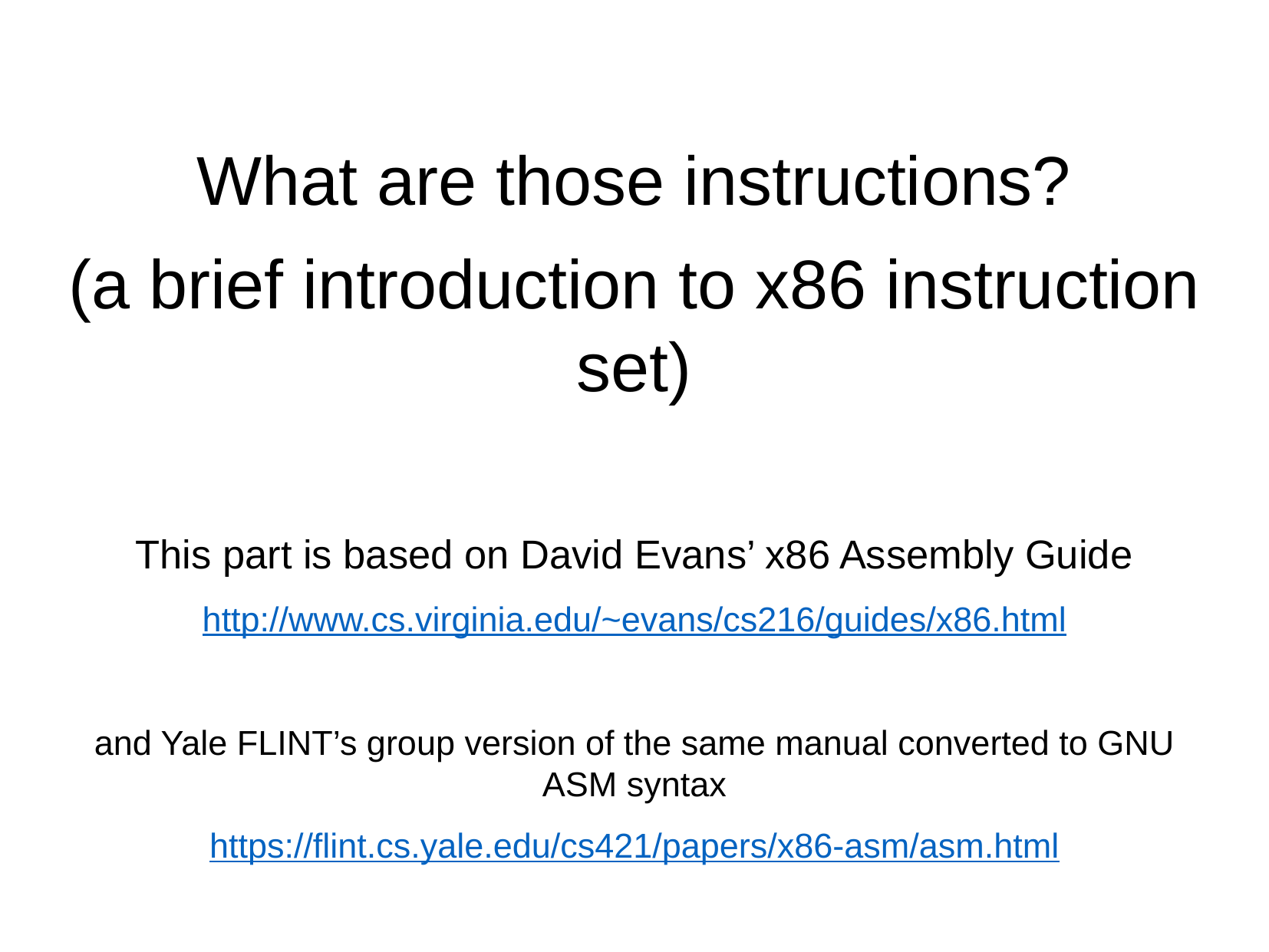

What are those instructions?
(a brief introduction to x86 instruction set)

This part is based on David Evans’ x86 Assembly Guide
http://www.cs.virginia.edu/~evans/cs216/guides/x86.html

and Yale FLINT’s group version of the same manual converted to GNU ASM syntax
https://flint.cs.yale.edu/cs421/papers/x86-asm/asm.html